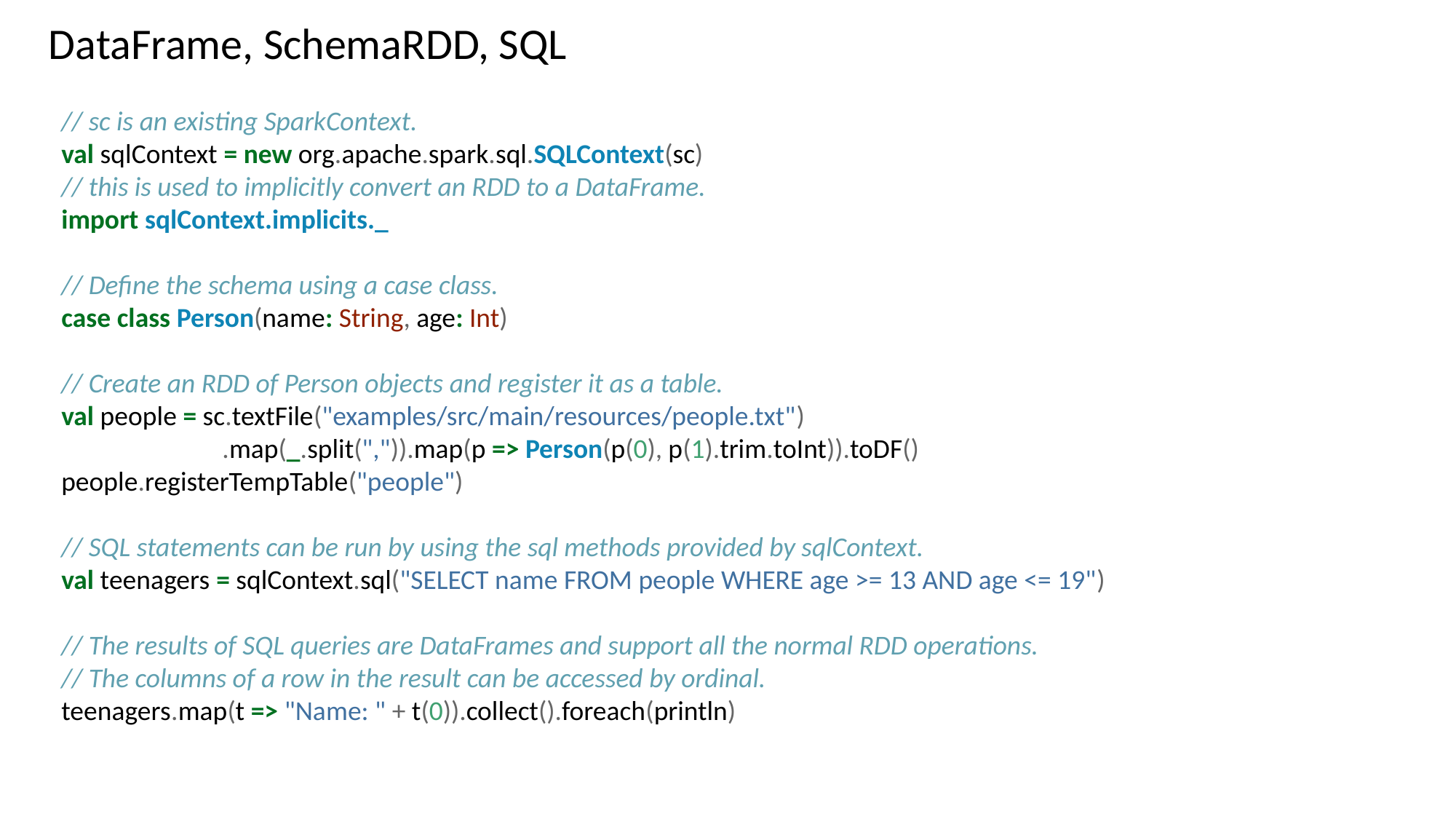

# DataFrame, SchemaRDD, SQL
// sc is an existing SparkContext.
val sqlContext = new org.apache.spark.sql.SQLContext(sc)
// this is used to implicitly convert an RDD to a DataFrame.
import sqlContext.implicits._

// Define the schema using a case class.
case class Person(name: String, age: Int)

// Create an RDD of Person objects and register it as a table.
val people = sc.textFile("examples/src/main/resources/people.txt")
                          .map(_.split(",")).map(p => Person(p(0), p(1).trim.toInt)).toDF()
people.registerTempTable("people")

// SQL statements can be run by using the sql methods provided by sqlContext.
val teenagers = sqlContext.sql("SELECT name FROM people WHERE age >= 13 AND age <= 19")

// The results of SQL queries are DataFrames and support all the normal RDD operations.
// The columns of a row in the result can be accessed by ordinal.
teenagers.map(t => "Name: " + t(0)).collect().foreach(println)